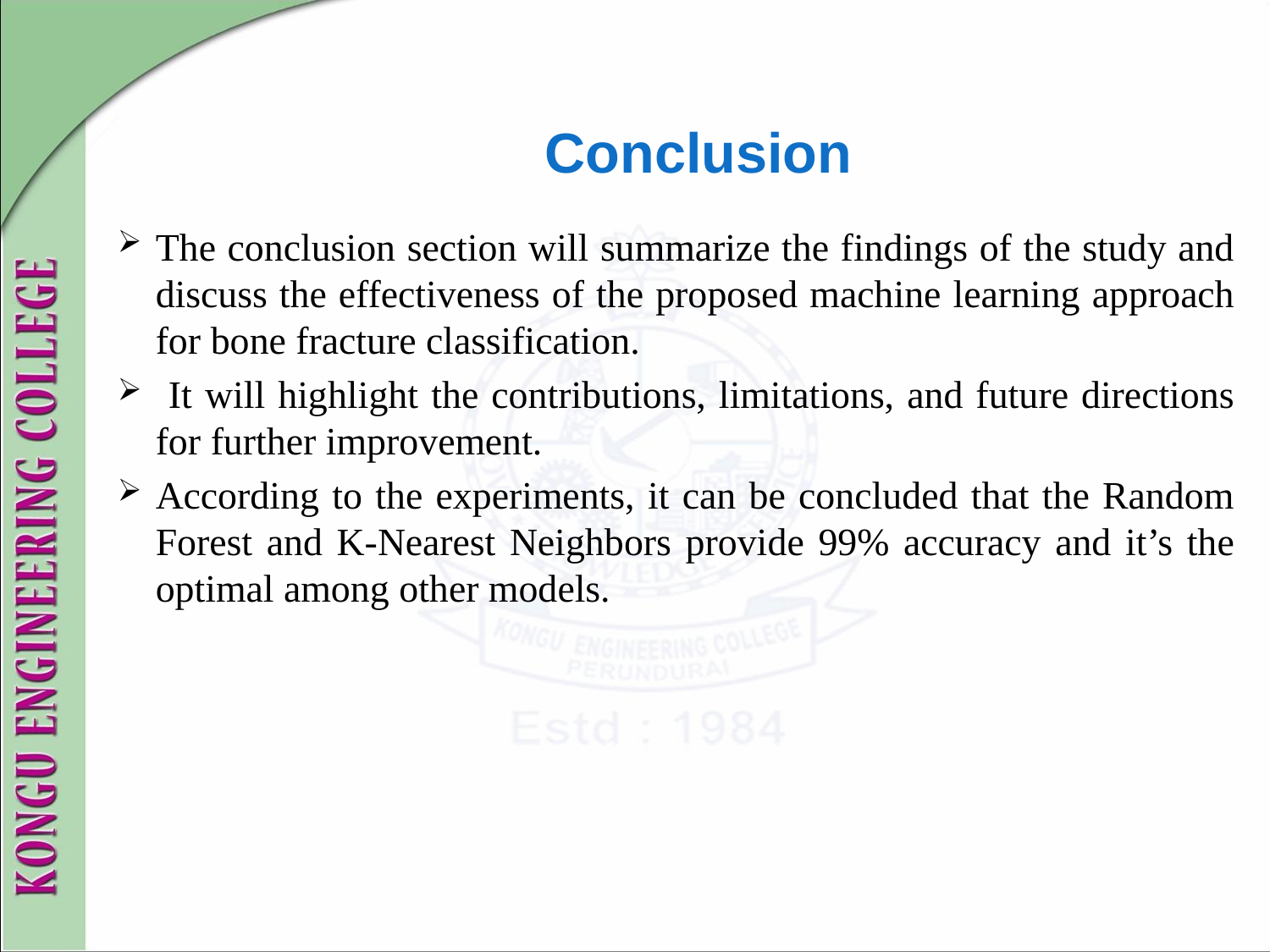

# Conclusion
The conclusion section will summarize the findings of the study and discuss the effectiveness of the proposed machine learning approach for bone fracture classification.
 It will highlight the contributions, limitations, and future directions for further improvement.
According to the experiments, it can be concluded that the Random Forest and K-Nearest Neighbors provide 99% accuracy and it’s the optimal among other models.